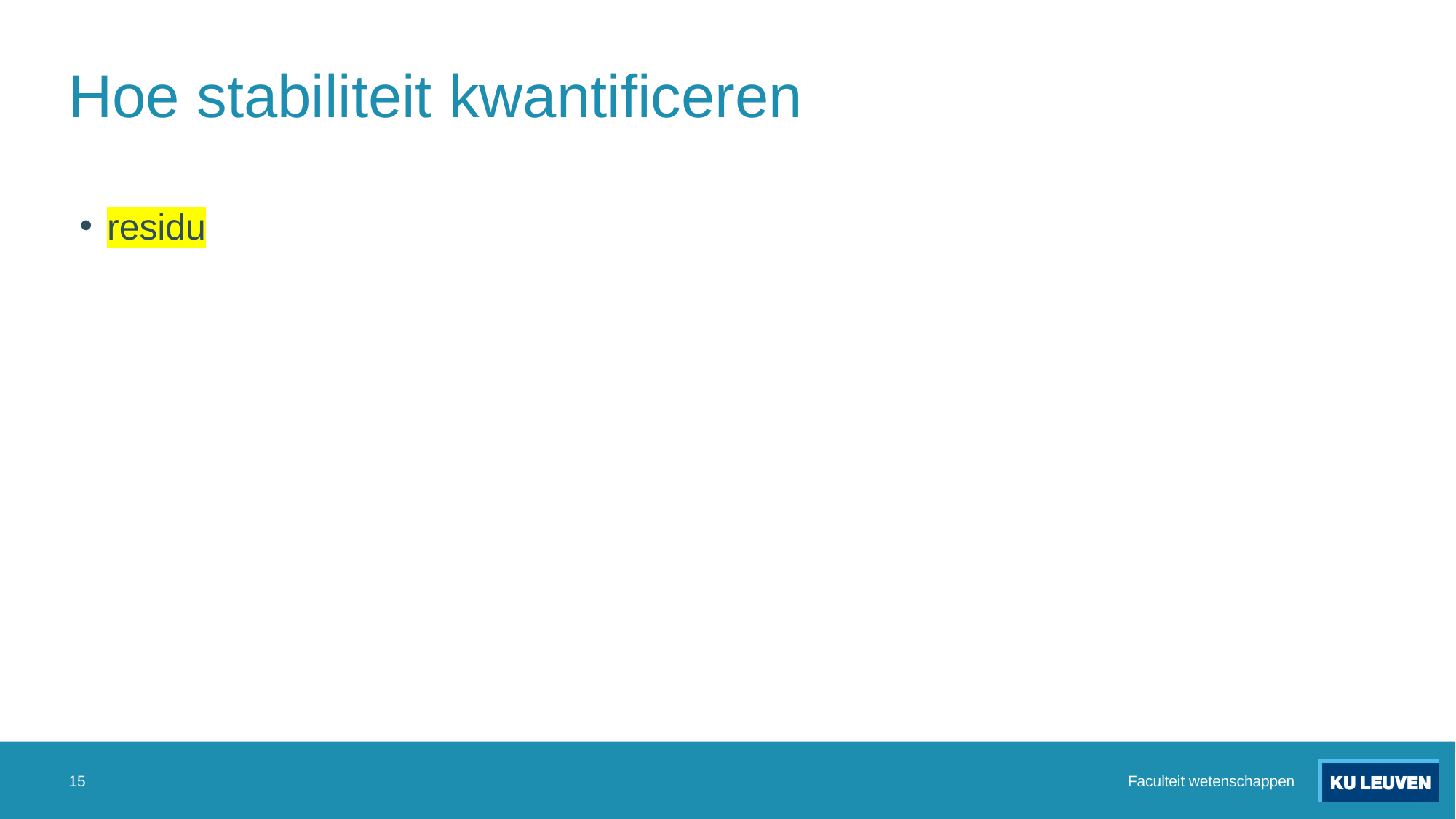

# Hoe stabiliteit kwantificeren
residu
15
Faculteit wetenschappen